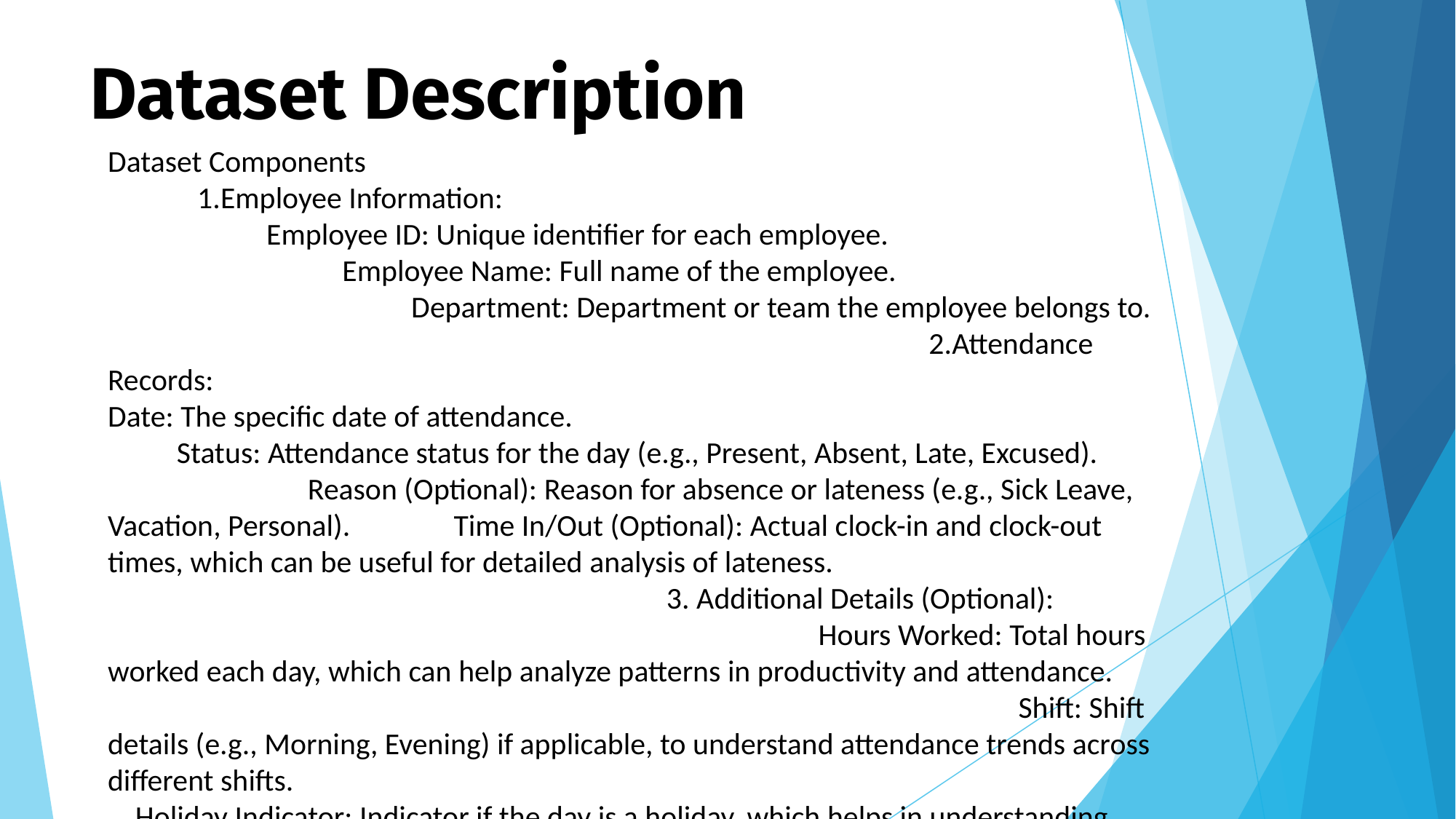

# Dataset Description
Dataset Components                                                                                                                                 1.Employee Information:                                                                                                                       Employee ID: Unique identifier for each employee.                                                                           Employee Name: Full name of the employee.                                                                                   Department: Department or team the employee belongs to.                                                                                                                          2.Attendance Records:                                                                                                                                 Date: The specific date of attendance.                                                                                                Status: Attendance status for the day (e.g., Present, Absent, Late, Excused).                                       Reason (Optional): Reason for absence or lateness (e.g., Sick Leave, Vacation, Personal).               Time In/Out (Optional): Actual clock-in and clock-out times, which can be useful for detailed analysis of lateness.                                                                                                                                  3. Additional Details (Optional):                                                                                                                        Hours Worked: Total hours worked each day, which can help analyze patterns in productivity and attendance.                                                                                                                                            Shift: Shift details (e.g., Morning, Evening) if applicable, to understand attendance trends across different shifts.                                                                                                                                   Holiday Indicator: Indicator if the day is a holiday, which helps in understanding attendance in relation to non-working days.